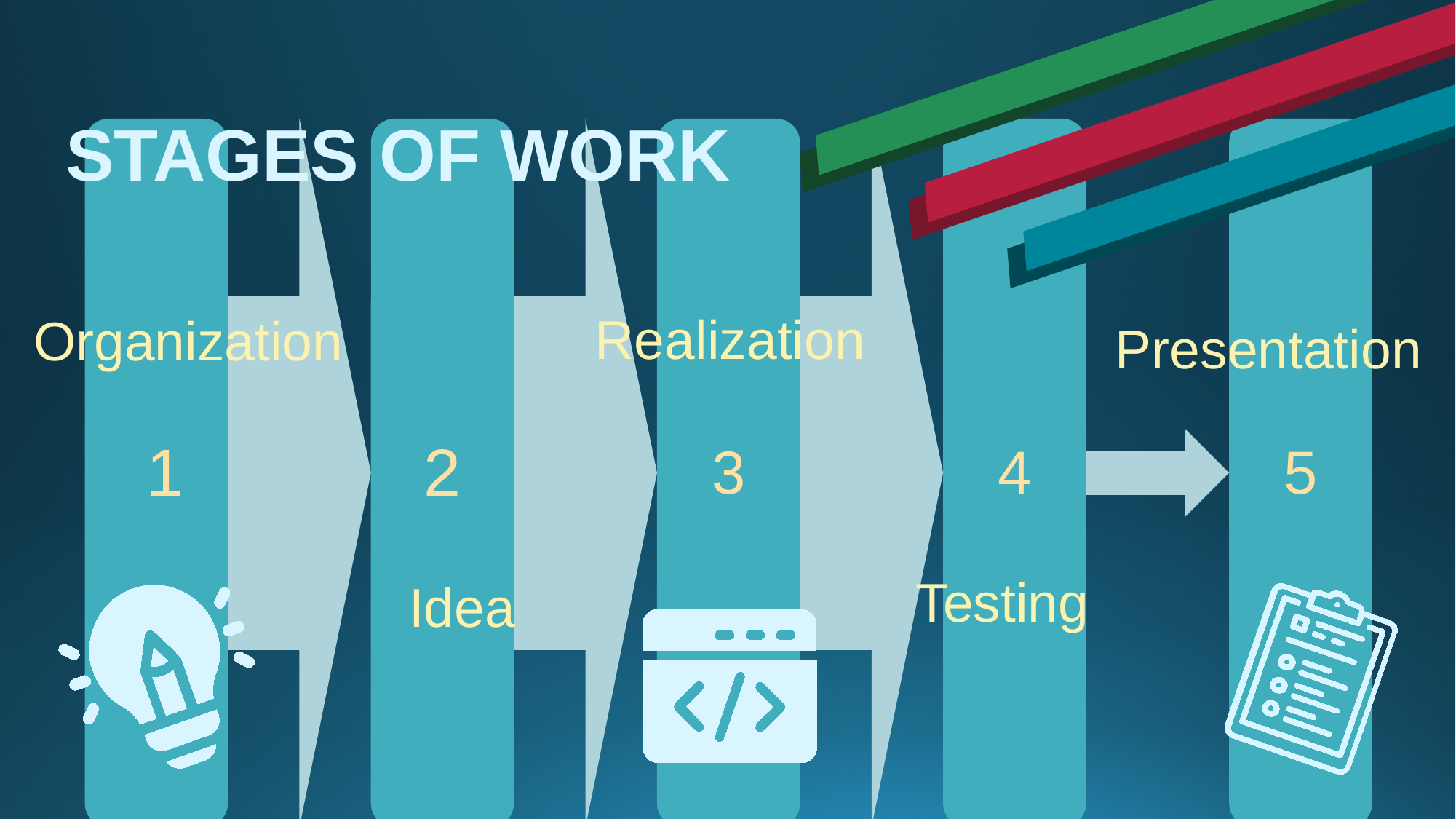

STAGES OF WORK
 1
2
3
5
4
Realization
Organization
Presentation
Testing
Idea